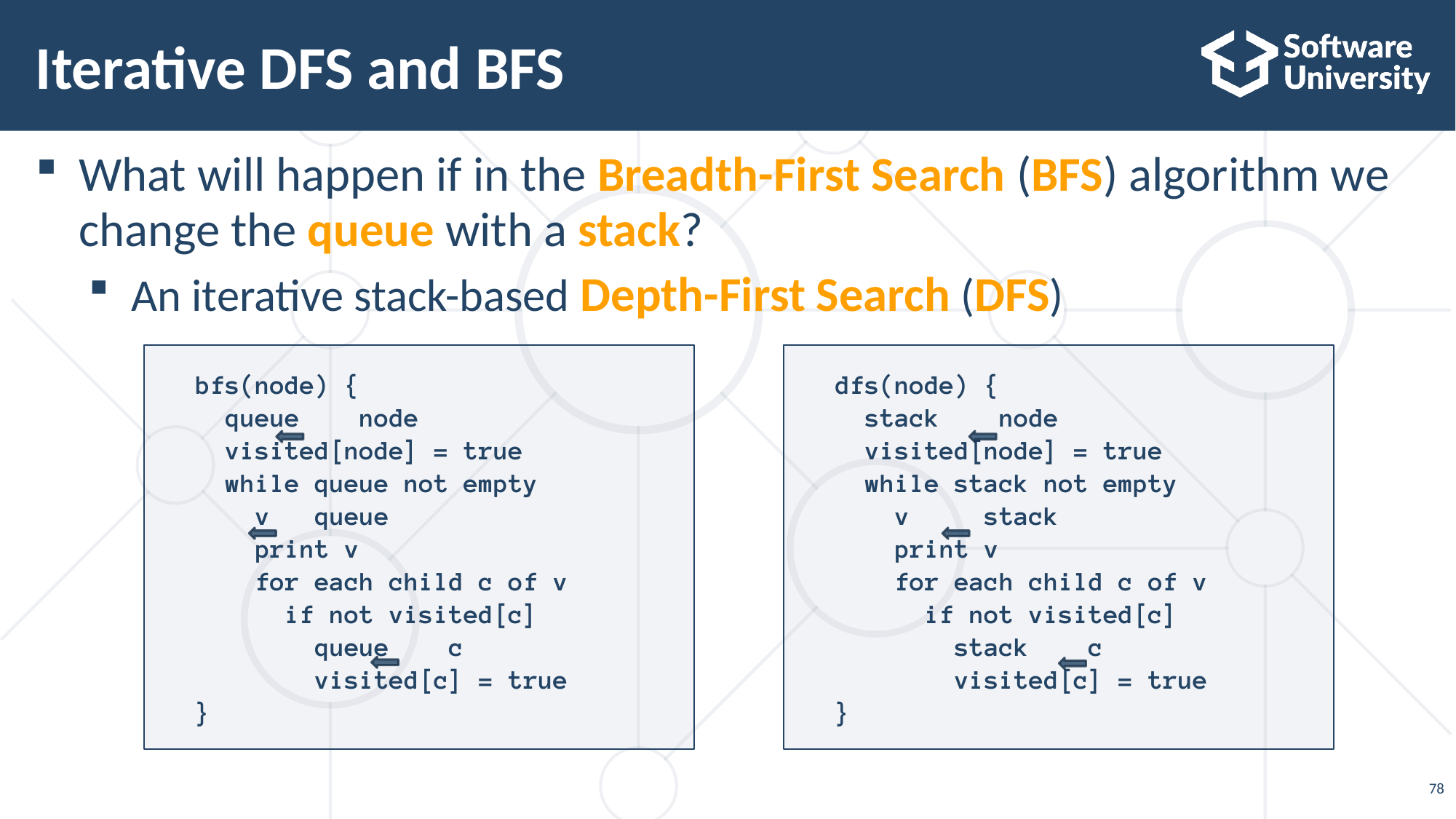

# Iterative DFS and BFS
What will happen if in the Breadth-First Search (BFS) algorithm we change the queue with a stack?
An iterative stack-based Depth-First Search (DFS)
bfs(node) {
  queue    node
  visited[node] = true
  while queue not empty
    v   queue
    print v
    for each child c of v
      if not visited[c]
        queue    c
        visited[c] = true
}
dfs(node) {
  stack    node
  visited[node] = true
  while stack not empty
    v     stack
    print v
    for each child c of v
      if not visited[c]
        stack    c
        visited[c] = true
}

78